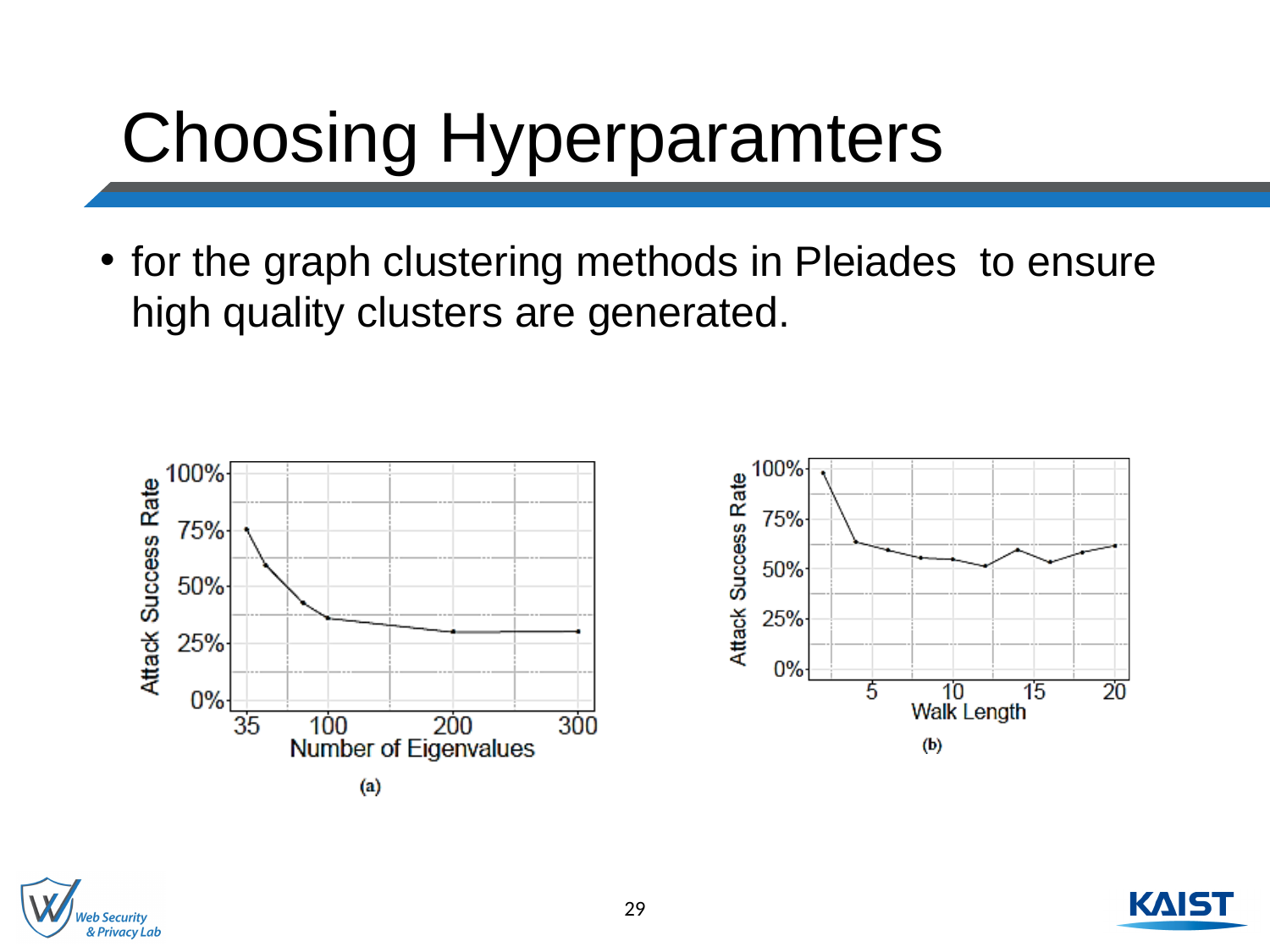

# Choosing Hyperparamters
for the graph clustering methods in Pleiades  to ensure high quality clusters are generated.

29